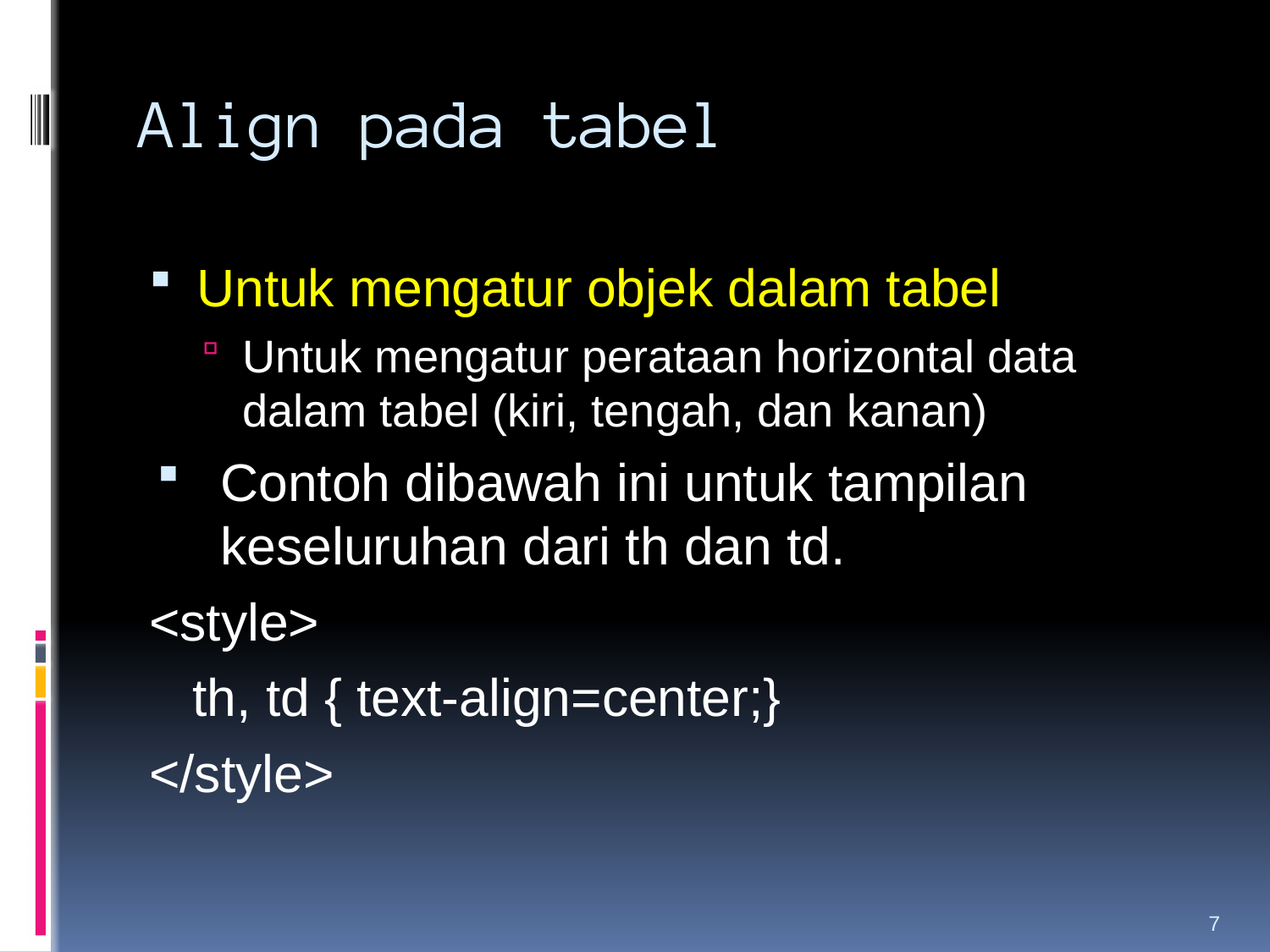

# Align pada tabel
Untuk mengatur objek dalam tabel
Untuk mengatur perataan horizontal data dalam tabel (kiri, tengah, dan kanan)
Contoh dibawah ini untuk tampilan keseluruhan dari th dan td.
<style>
   th, td { text-align=center;}
</style>

7